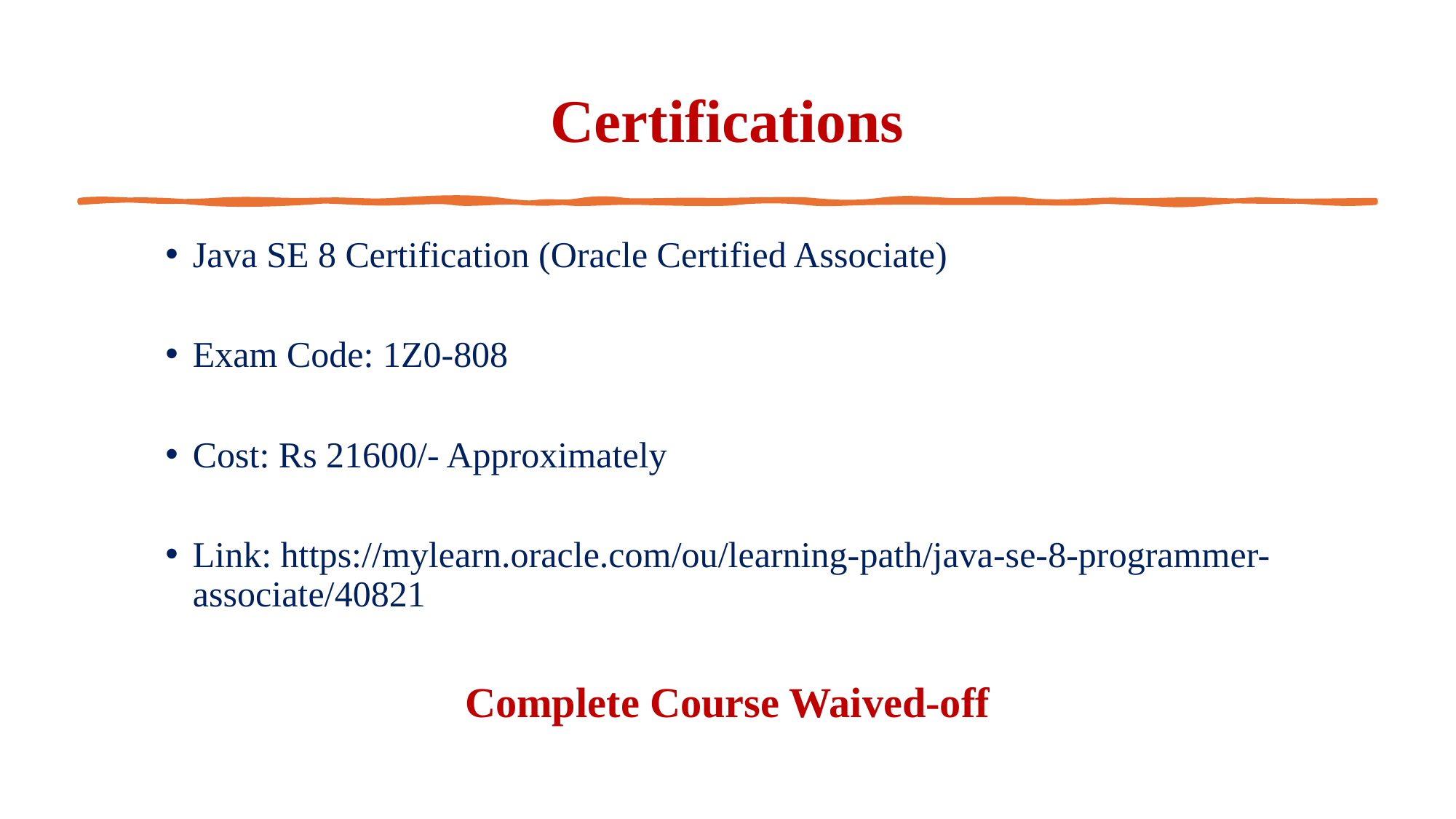

# Certifications

Java SE 8 Certification (Oracle Certified Associate)

Exam Code: 1Z0-808

Cost: Rs 21600/- Approximately

Link: https://mylearn.oracle.com/ou/learning-path/java-se-8-programmer-associate/40821

Complete Course Waived-off